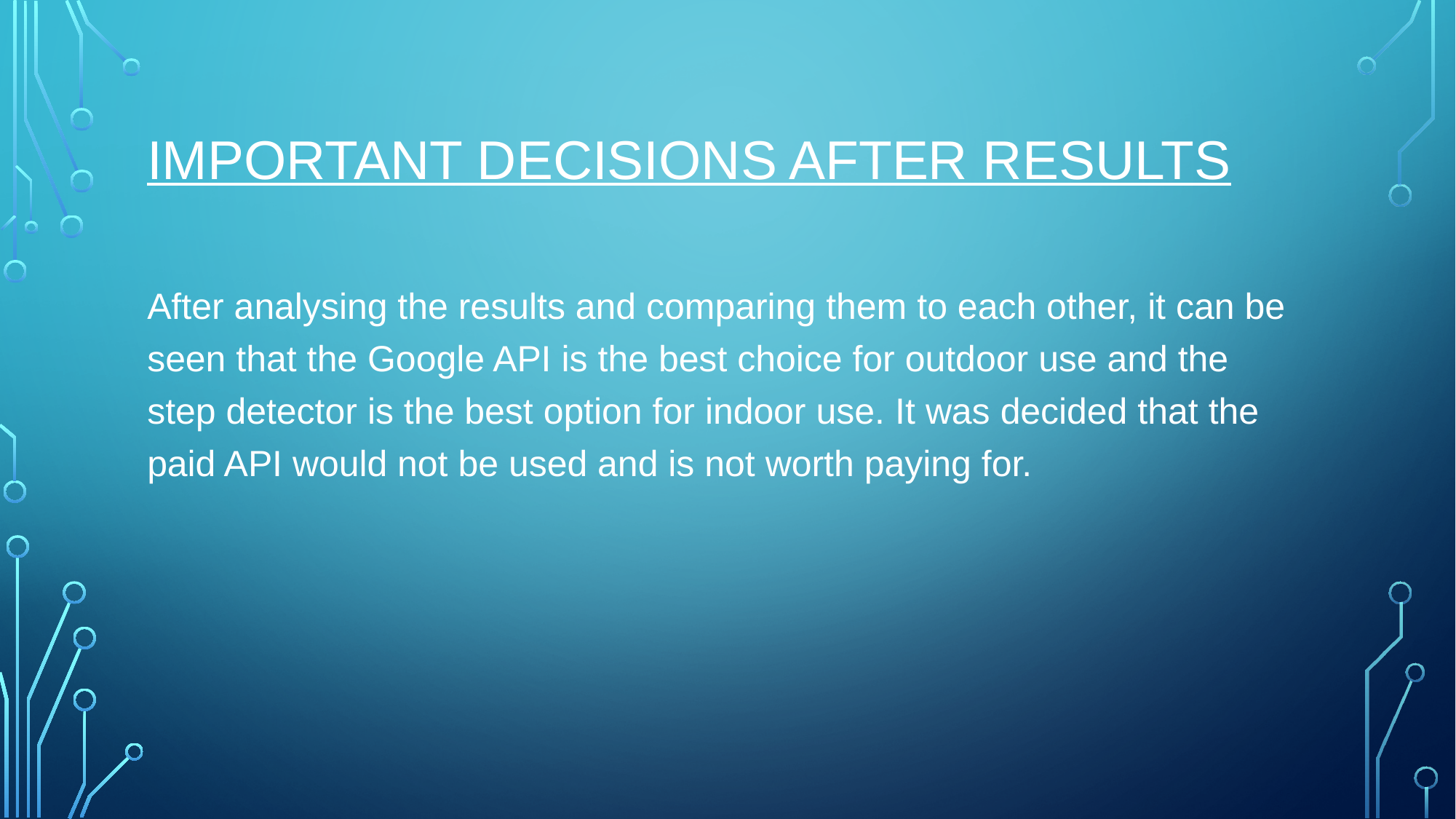

# IMPORTANT DECISIONS AFTER RESULTS
After analysing the results and comparing them to each other, it can be seen that the Google API is the best choice for outdoor use and the step detector is the best option for indoor use. It was decided that the paid API would not be used and is not worth paying for.